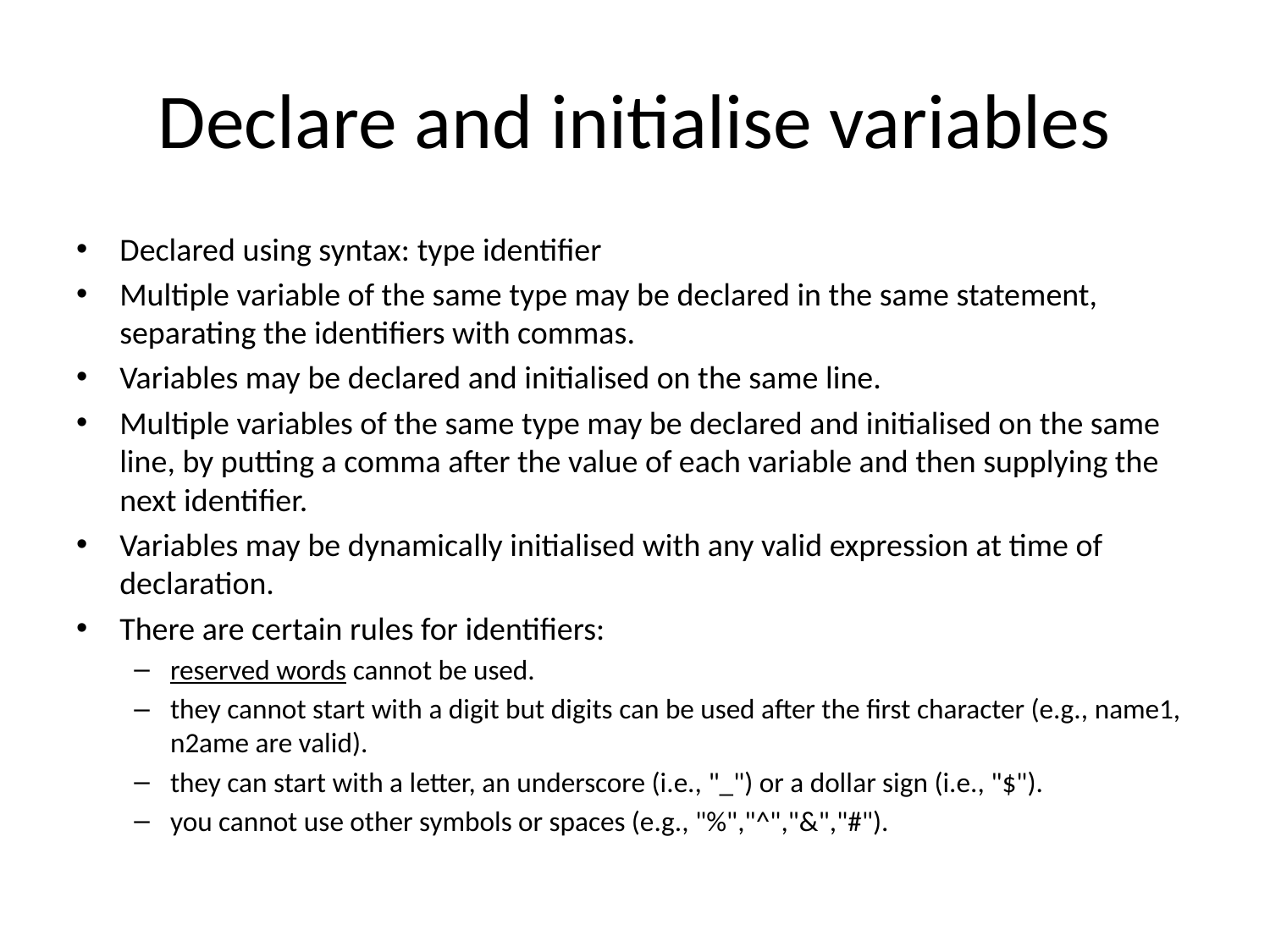

# Declare and initialise variables
Declared using syntax: type identifier
Multiple variable of the same type may be declared in the same statement, separating the identifiers with commas.
Variables may be declared and initialised on the same line.
Multiple variables of the same type may be declared and initialised on the same line, by putting a comma after the value of each variable and then supplying the next identifier.
Variables may be dynamically initialised with any valid expression at time of declaration.
There are certain rules for identifiers:
reserved words cannot be used.
they cannot start with a digit but digits can be used after the first character (e.g., name1, n2ame are valid).
they can start with a letter, an underscore (i.e., "_") or a dollar sign (i.e., "$").
you cannot use other symbols or spaces (e.g., "%","^","&","#").